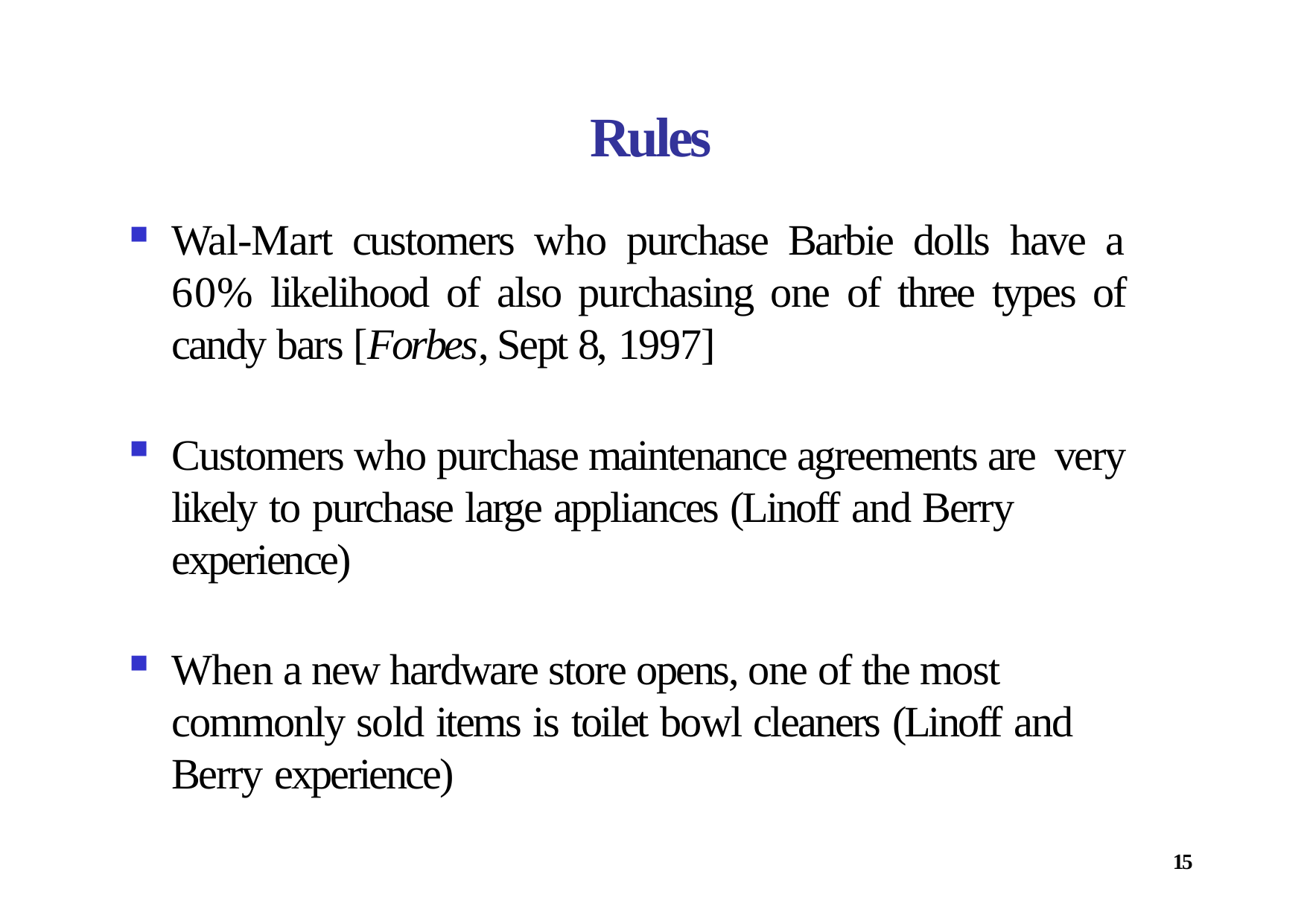

# Rules
Wal‐Mart customers who purchase Barbie dolls have a  60% likelihood of also purchasing one of three types of  candy bars [Forbes, Sept 8, 1997]

Customers who purchase maintenance agreements are  very likely to purchase large appliances (Linoff and Berry  experience)

When a new hardware store opens, one of the most  commonly sold items is toilet bowl cleaners (Linoff and  Berry experience)
15